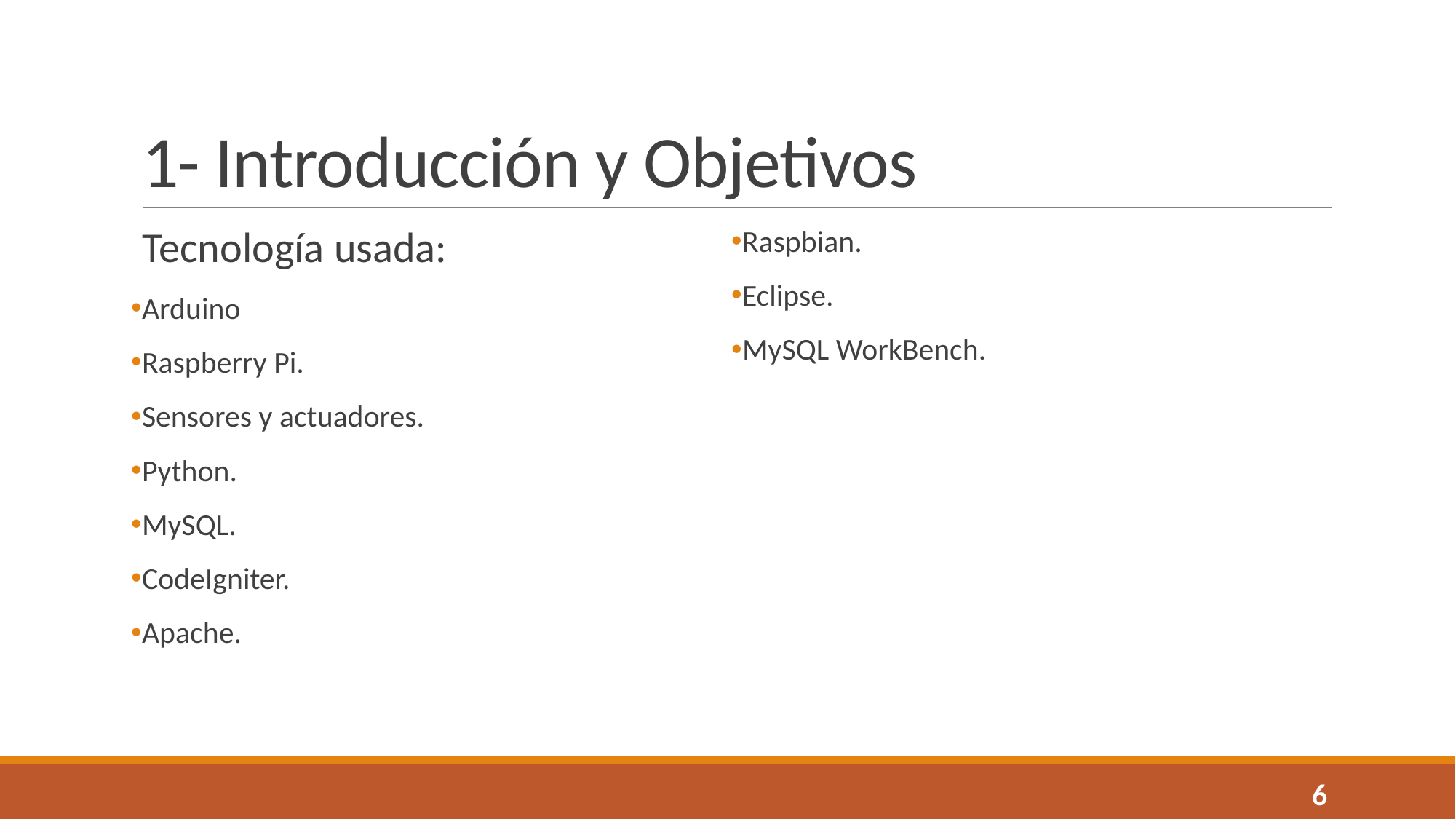

# 1- Introducción y Objetivos
Tecnología usada:
Arduino
Raspberry Pi.
Sensores y actuadores.
Python.
MySQL.
CodeIgniter.
Apache.
Raspbian.
Eclipse.
MySQL WorkBench.

6